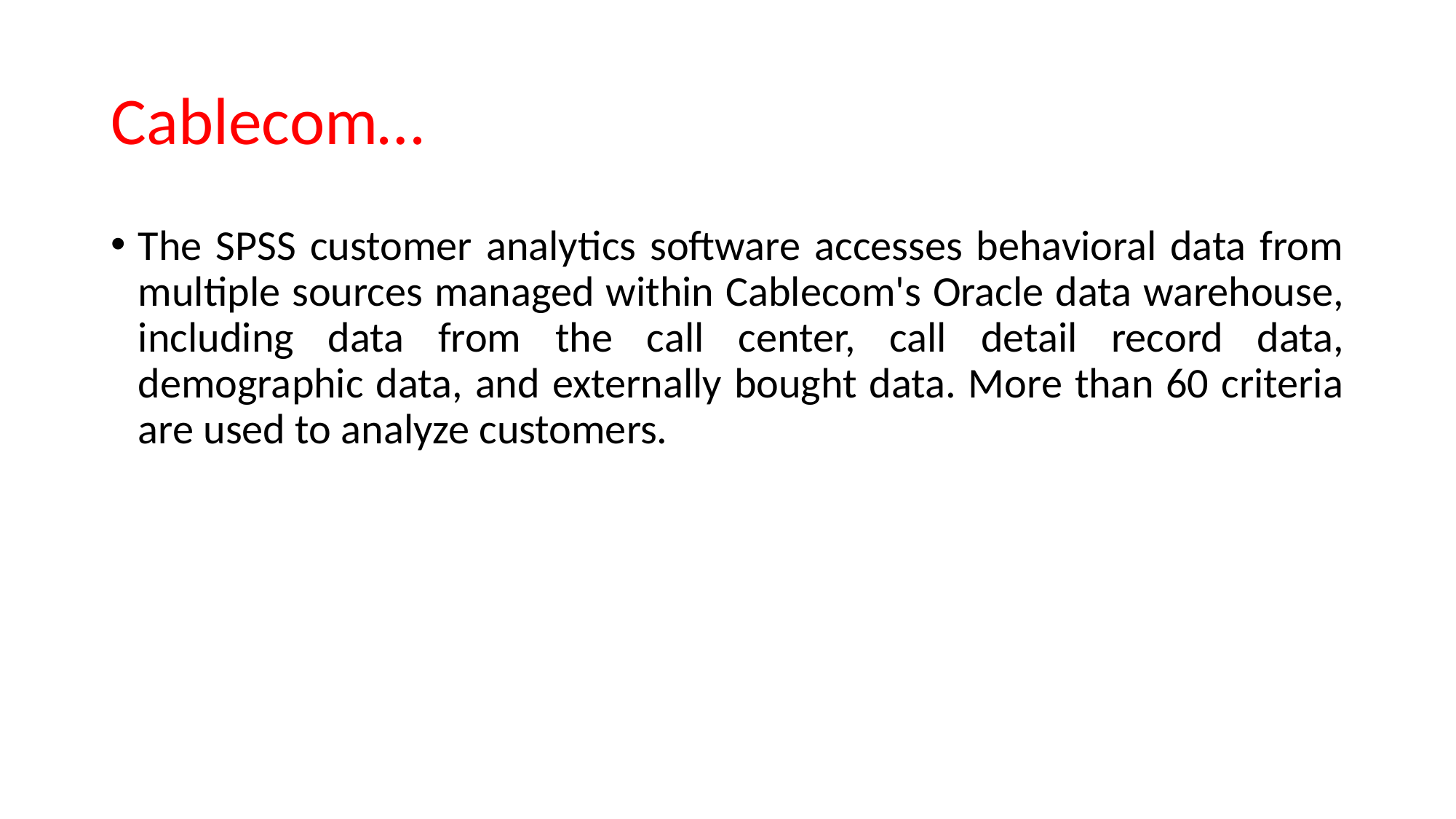

# Cablecom…
The SPSS customer analytics software accesses behavioral data from multiple sources managed within Cablecom's Oracle data warehouse, including data from the call center, call detail record data, demographic data, and externally bought data. More than 60 criteria are used to analyze customers.